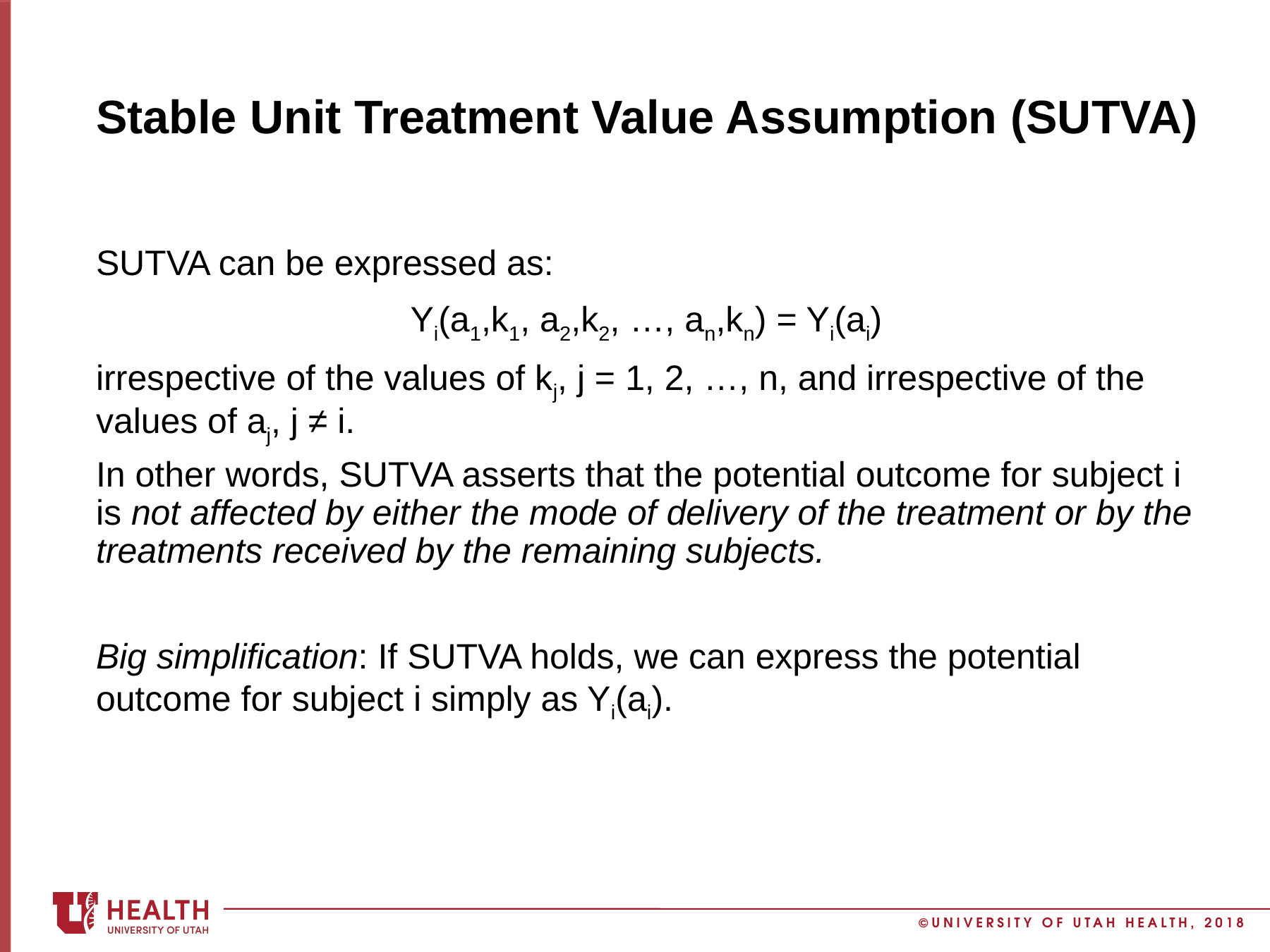

SUTVA can be expressed as:
Yi(a1,k1, a2,k2, …, an,kn) = Yi(ai)
irrespective of the values of kj, j = 1, 2, …, n, and irrespective of the values of aj, j ≠ i.
In other words, SUTVA asserts that the potential outcome for subject i is not affected by either the mode of delivery of the treatment or by the treatments received by the remaining subjects.

Big simplification: If SUTVA holds, we can express the potential outcome for subject i simply as Yi(ai).

# Stable Unit Treatment Value Assumption (SUTVA)